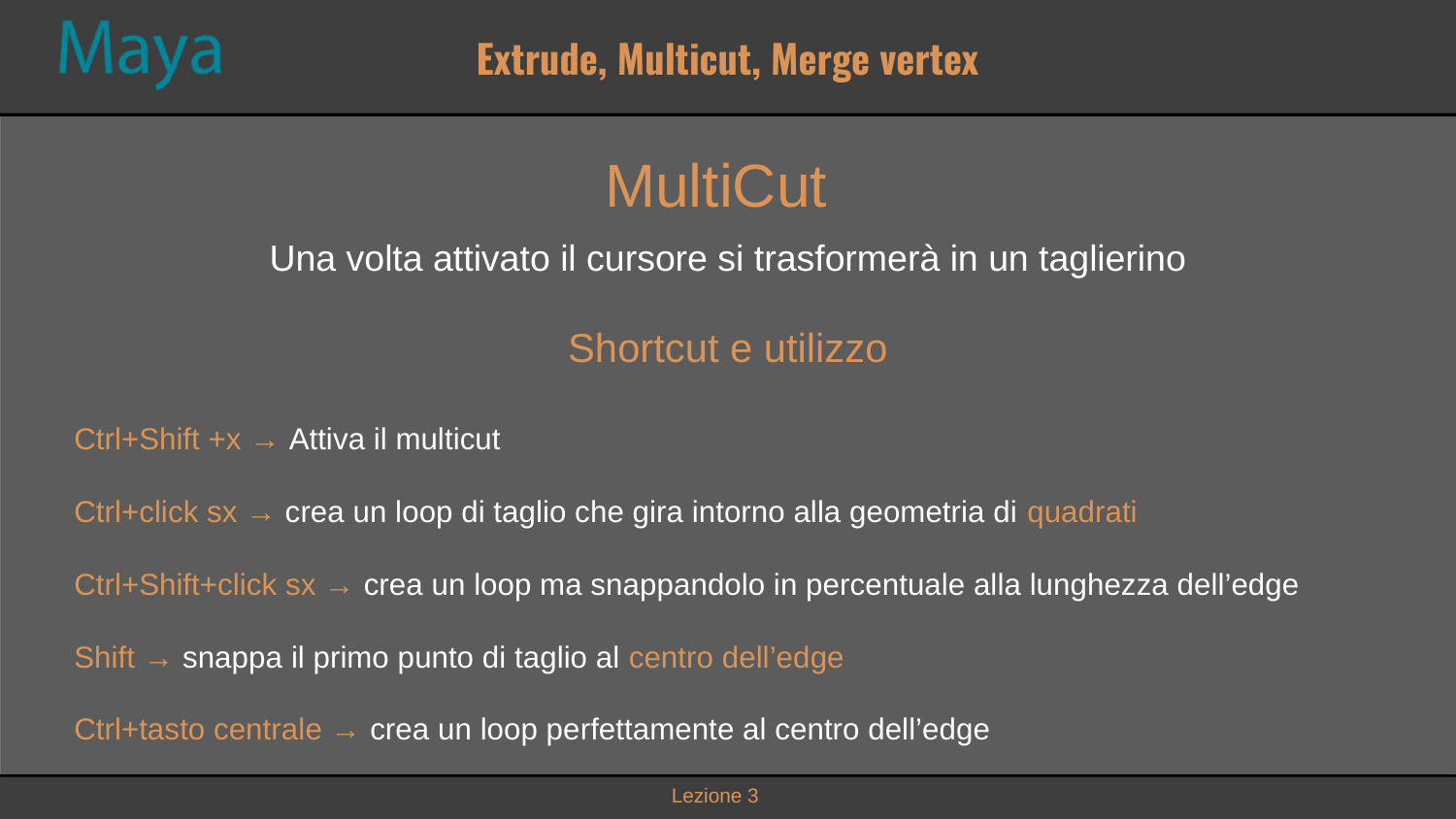

Extrude, Multicut, Merge vertex
MultiCut
Una volta attivato il cursore si trasformerà in un taglierino

Shortcut e utilizzo

Ctrl+Shift +x → Attiva il multicut

Ctrl+click sx → crea un loop di taglio che gira intorno alla geometria di quadrati

Ctrl+Shift+click sx → crea un loop ma snappandolo in percentuale alla lunghezza dell’edge

Shift → snappa il primo punto di taglio al centro dell’edge

Ctrl+tasto centrale → crea un loop perfettamente al centro dell’edge
Lezione 3